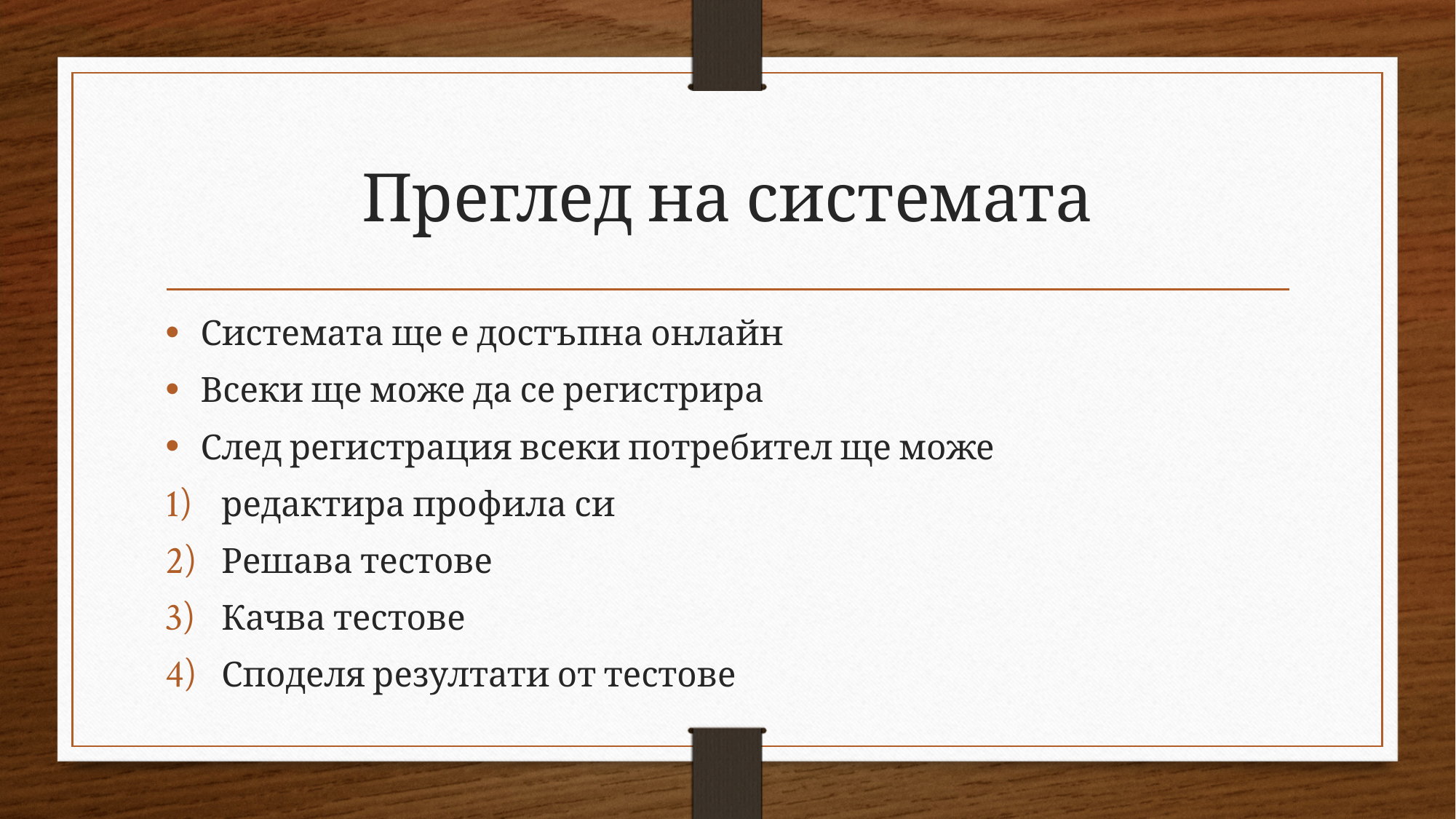

# Преглед на системата
Системата ще е достъпна онлайн
Всеки ще може да се регистрира
След регистрация всеки потребител ще може
редактира профила си
Решава тестове
Качва тестове
Споделя резултати от тестове